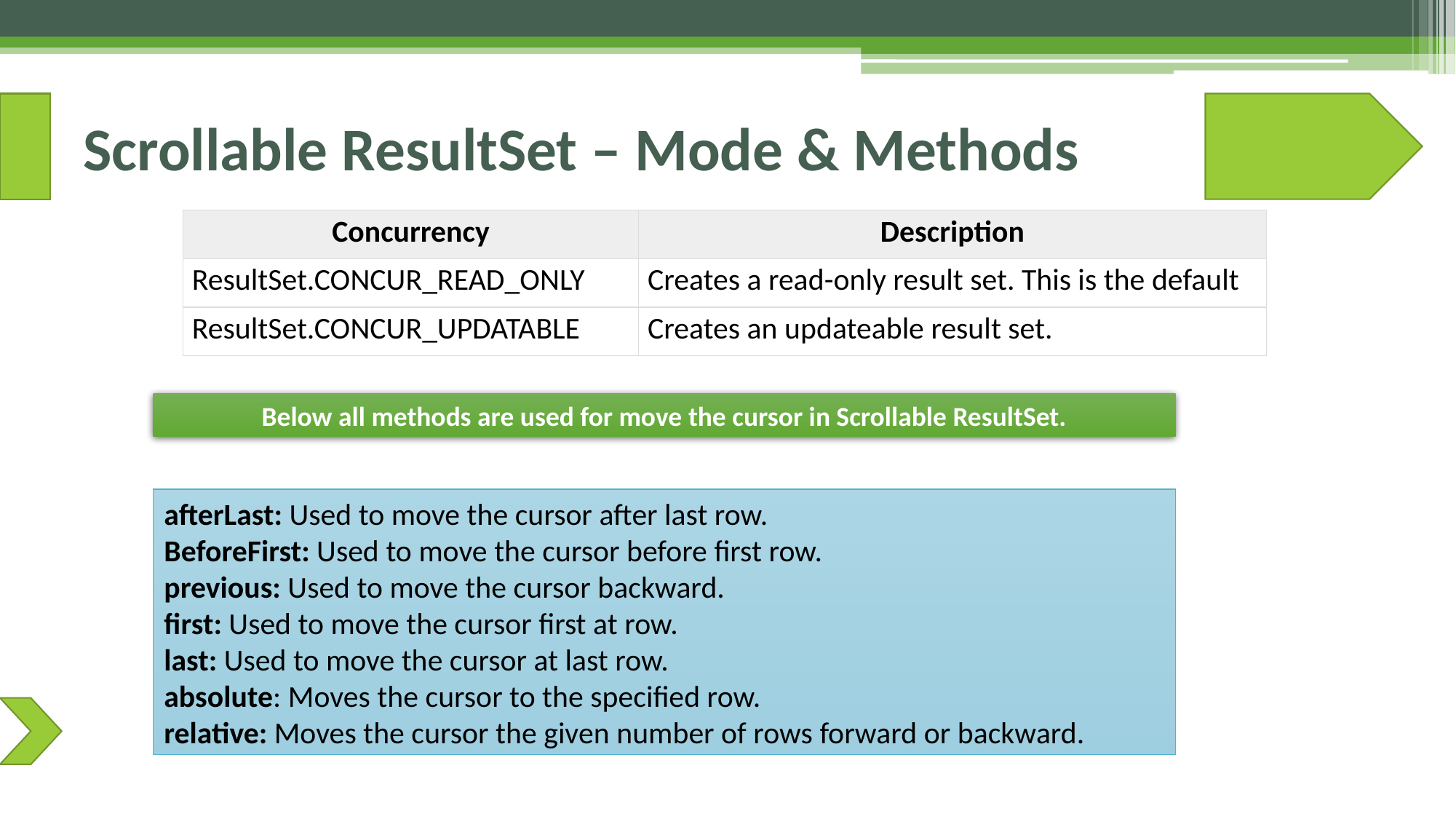

# Scrollable ResultSet – Mode & Methods
| Concurrency | Description |
| --- | --- |
| ResultSet.CONCUR\_READ\_ONLY | Creates a read-only result set. This is the default |
| ResultSet.CONCUR\_UPDATABLE | Creates an updateable result set. |
Below all methods are used for move the cursor in Scrollable ResultSet.
afterLast: Used to move the cursor after last row.
BeforeFirst: Used to move the cursor before first row.
previous: Used to move the cursor backward.
first: Used to move the cursor first at row.
last: Used to move the cursor at last row.
absolute: Moves the cursor to the specified row.
relative: Moves the cursor the given number of rows forward or backward.